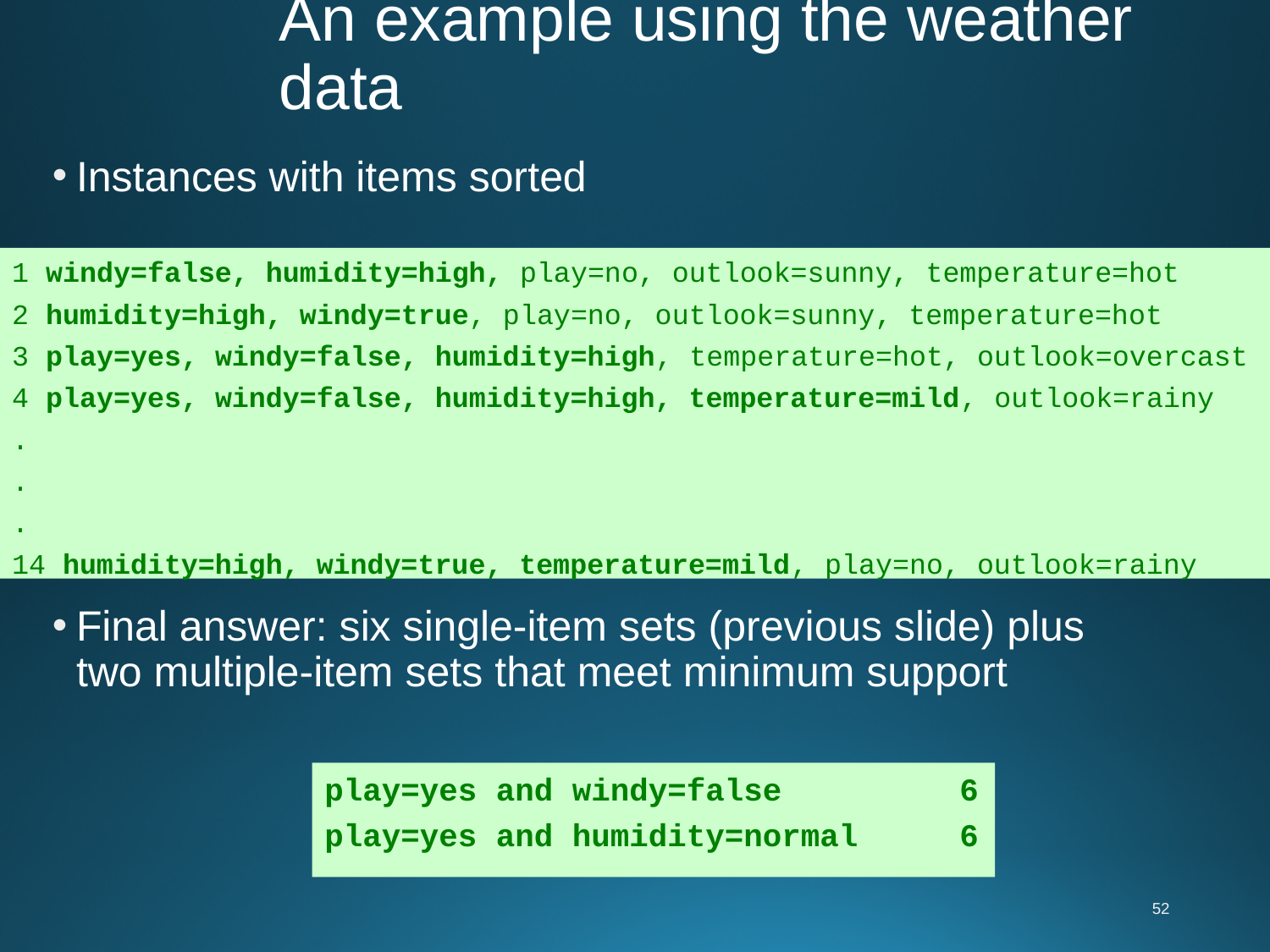

An example using the weather data
Instances with items sorted
1 windy=false, humidity=high, play=no, outlook=sunny, temperature=hot
2 humidity=high, windy=true, play=no, outlook=sunny, temperature=hot
3 play=yes, windy=false, humidity=high, temperature=hot, outlook=overcast
4 play=yes, windy=false, humidity=high, temperature=mild, outlook=rainy
.
.
.
14 humidity=high, windy=true, temperature=mild, play=no, outlook=rainy

Final answer: six single-item sets (previous slide) plus two multiple-item sets that meet minimum support
play=yes and windy=false		6
play=yes and humidity=normal	6

52